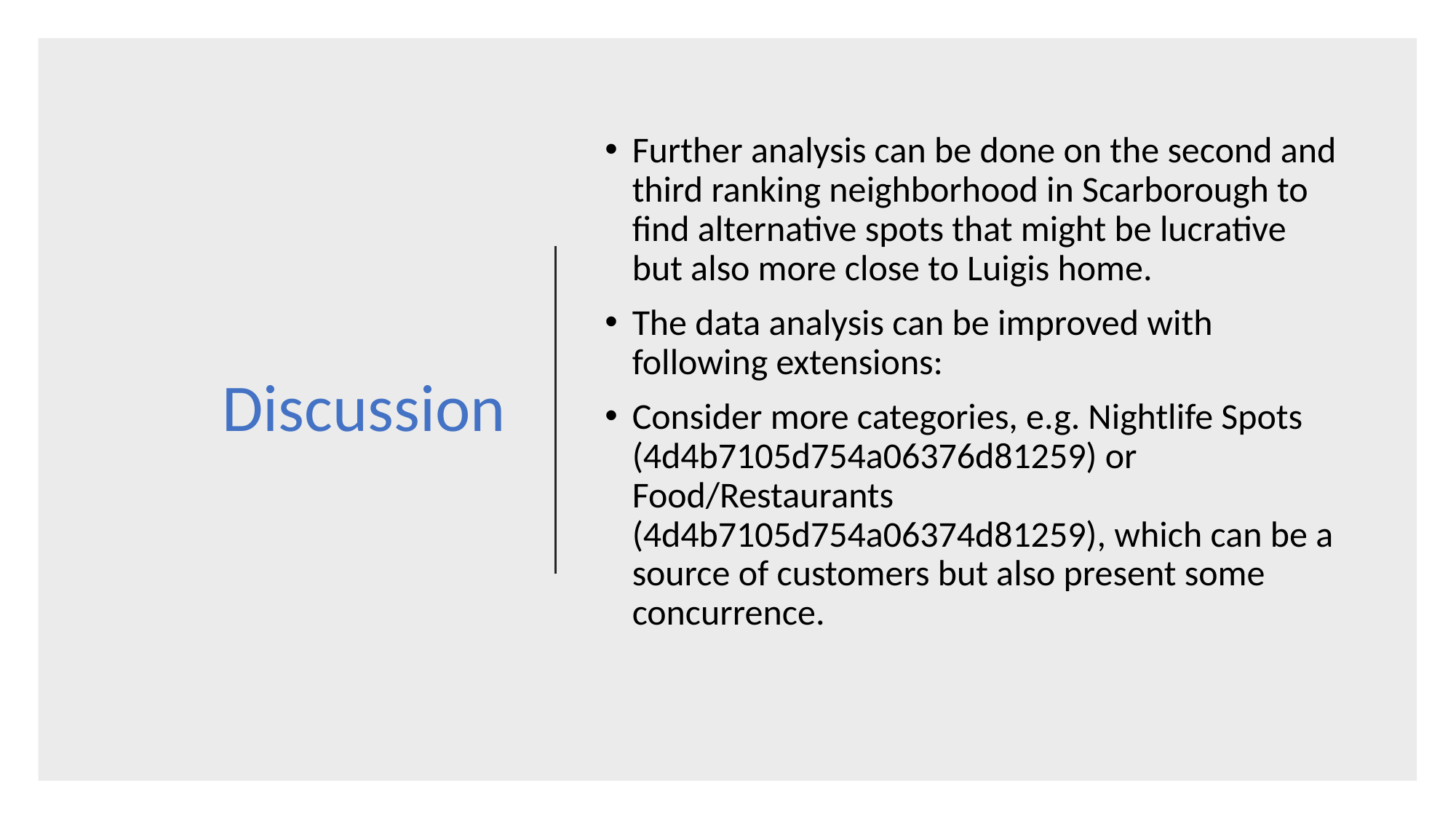

# Discussion
Further analysis can be done on the second and third ranking neighborhood in Scarborough to find alternative spots that might be lucrative but also more close to Luigis home.
The data analysis can be improved with following extensions:
Consider more categories, e.g. Nightlife Spots (4d4b7105d754a06376d81259) or Food/Restaurants (4d4b7105d754a06374d81259), which can be a source of customers but also present some concurrence.